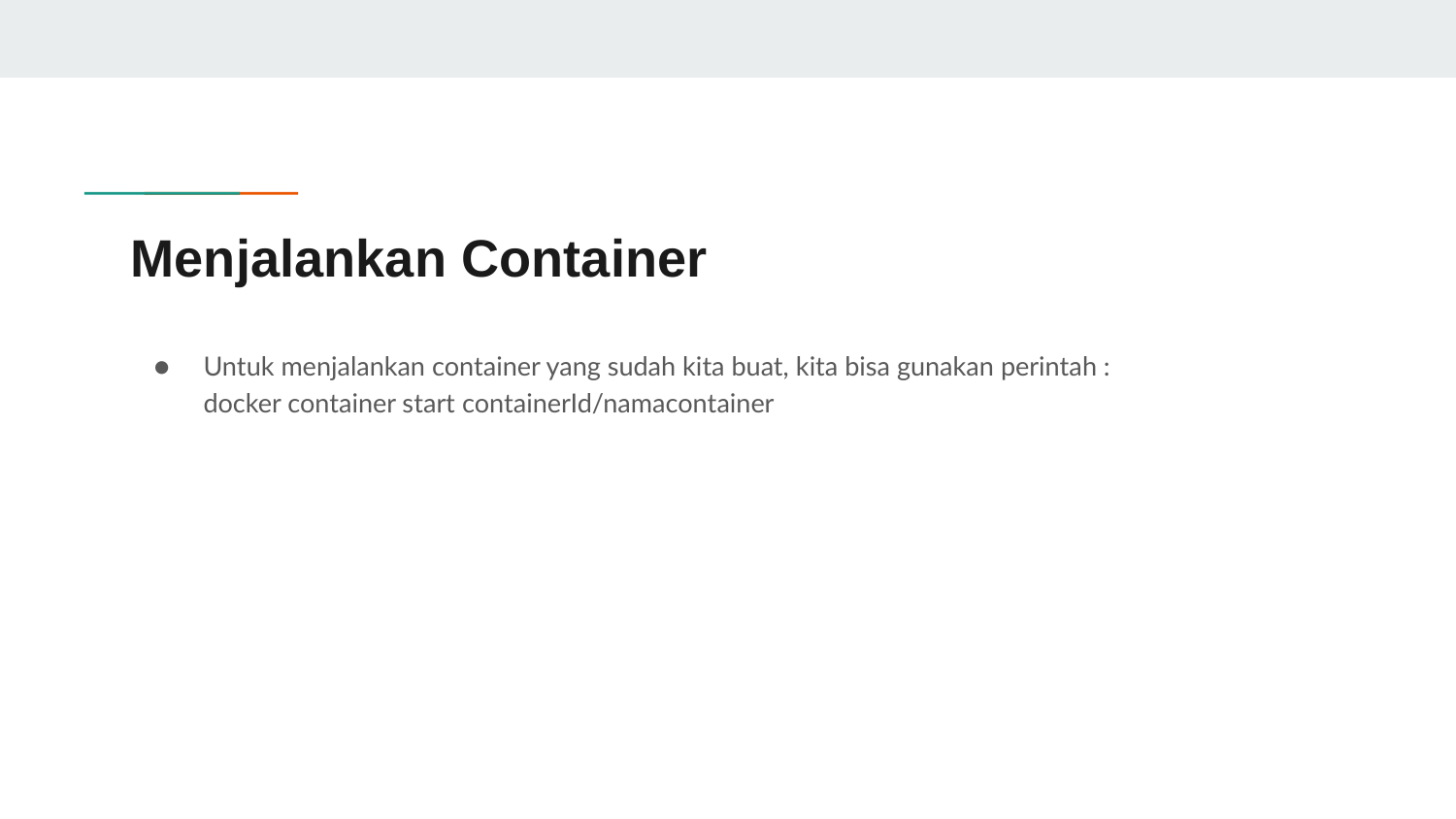

# Menjalankan Container
Untuk menjalankan container yang sudah kita buat, kita bisa gunakan perintah :
docker container start containerId/namacontainer